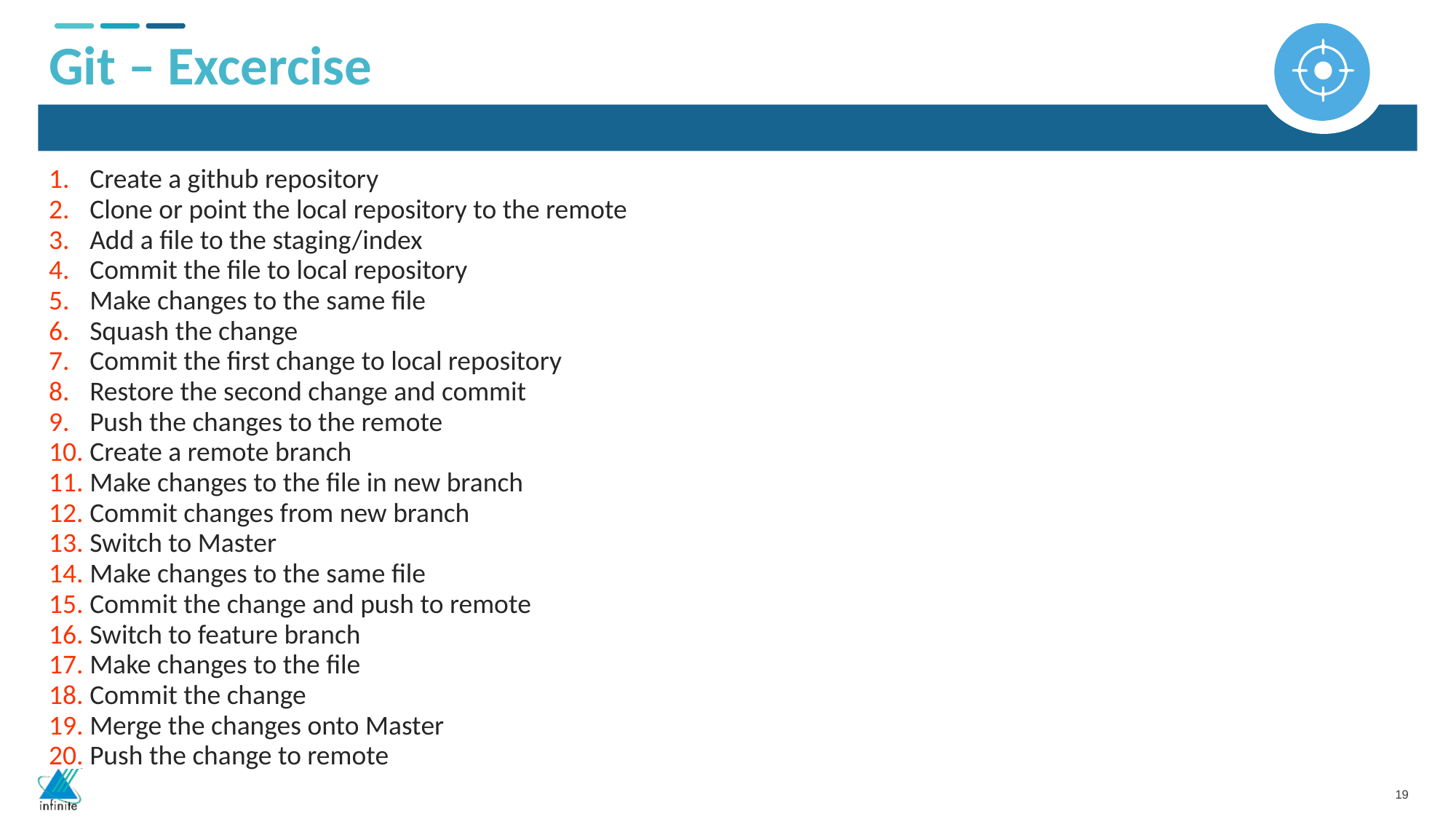

Git – Excercise

Create a github repository
Clone or point the local repository to the remote
Add a file to the staging/index
Commit the file to local repository
Make changes to the same file
Squash the change
Commit the first change to local repository
Restore the second change and commit
Push the changes to the remote
Create a remote branch
Make changes to the file in new branch
Commit changes from new branch
Switch to Master
Make changes to the same file
Commit the change and push to remote
Switch to feature branch
Make changes to the file
Commit the change
Merge the changes onto Master
Push the change to remote

MVP Phase